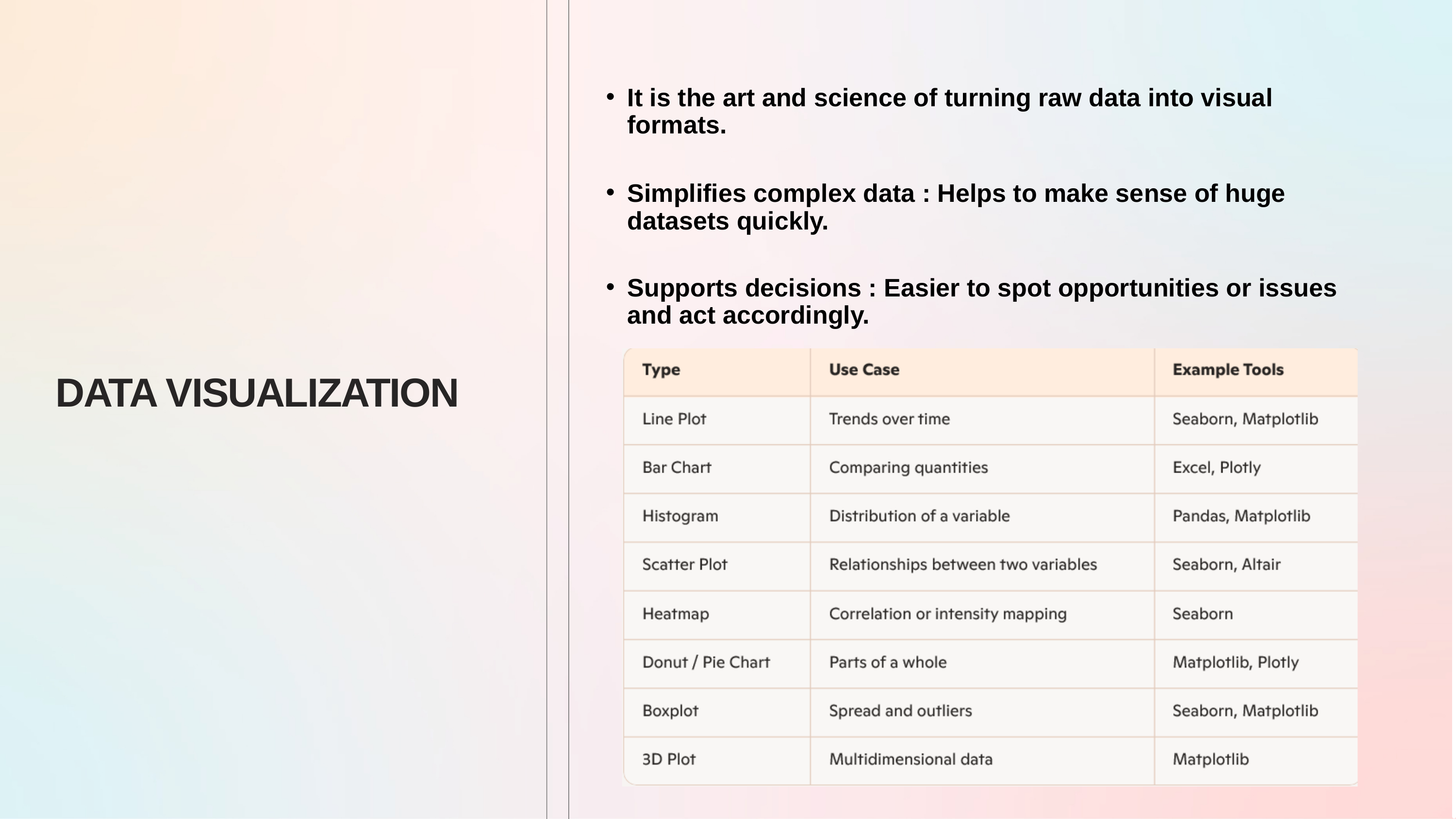

It is the art and science of turning raw data into visual formats.
Simplifies complex data : Helps to make sense of huge datasets quickly.
Supports decisions : Easier to spot opportunities or issues and act accordingly.

DATA VISUALIZATION